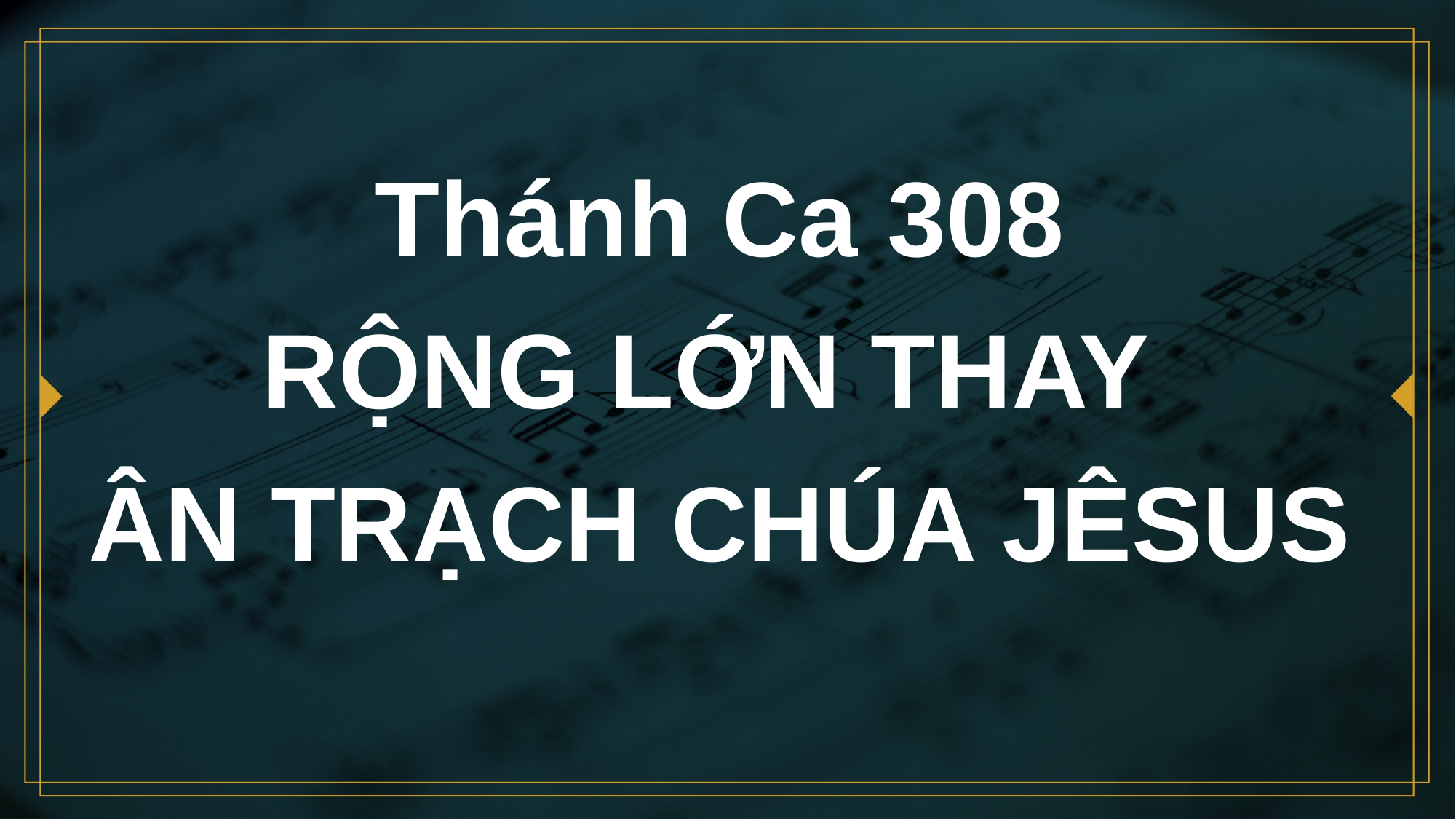

# Thánh Ca 308 RỘNG LỚN THAY ÂN TRẠCH CHÚA JÊSUS